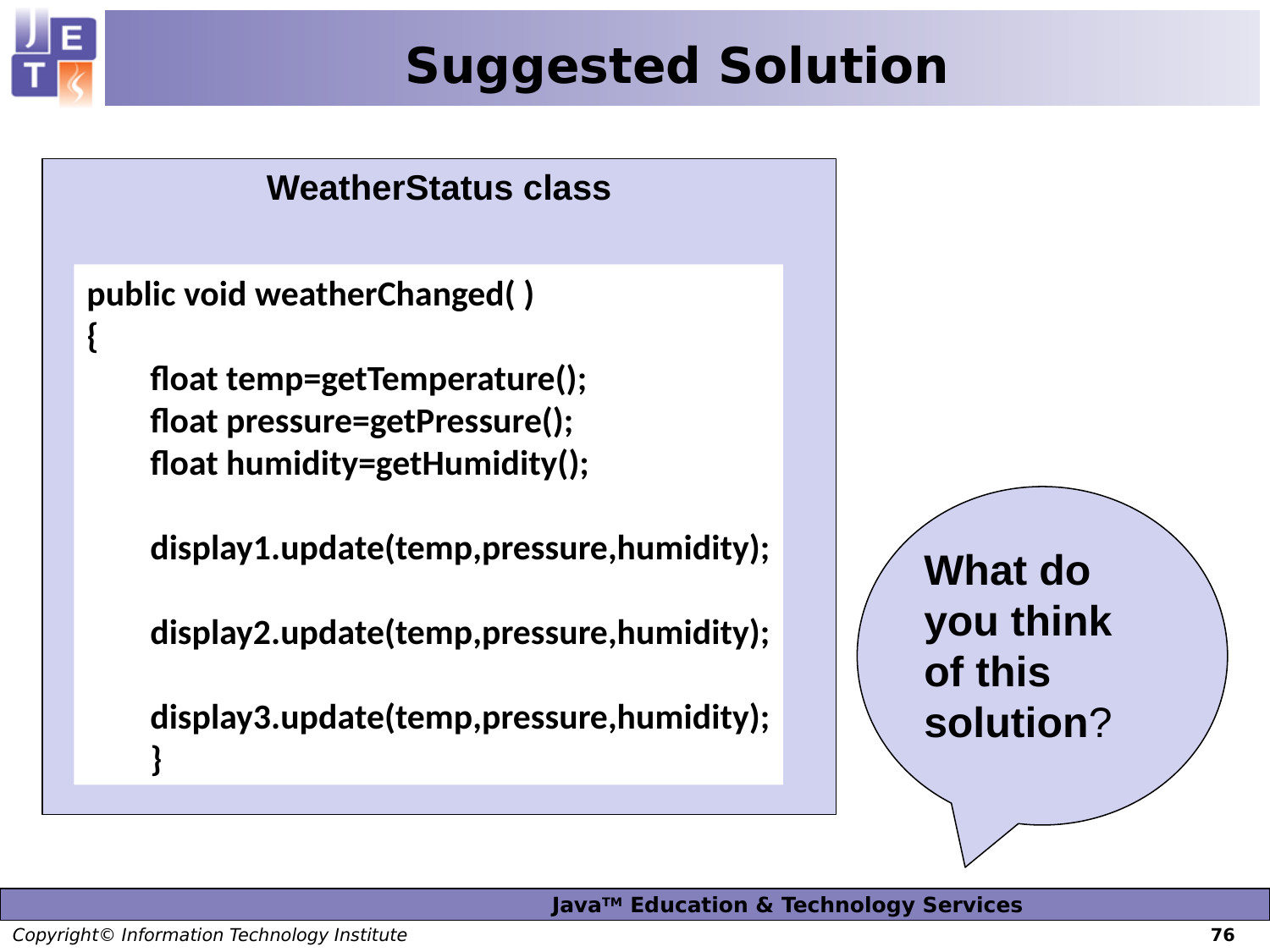

# Suggested Solution
WeatherStatus class
public void weatherChanged( )
{
float temp=getTemperature();
float pressure=getPressure();
float humidity=getHumidity();
 display1.update(temp,pressure,humidity);
 display2.update(temp,pressure,humidity);
 display3.update(temp,pressure,humidity);
}
What do you think of this solution?